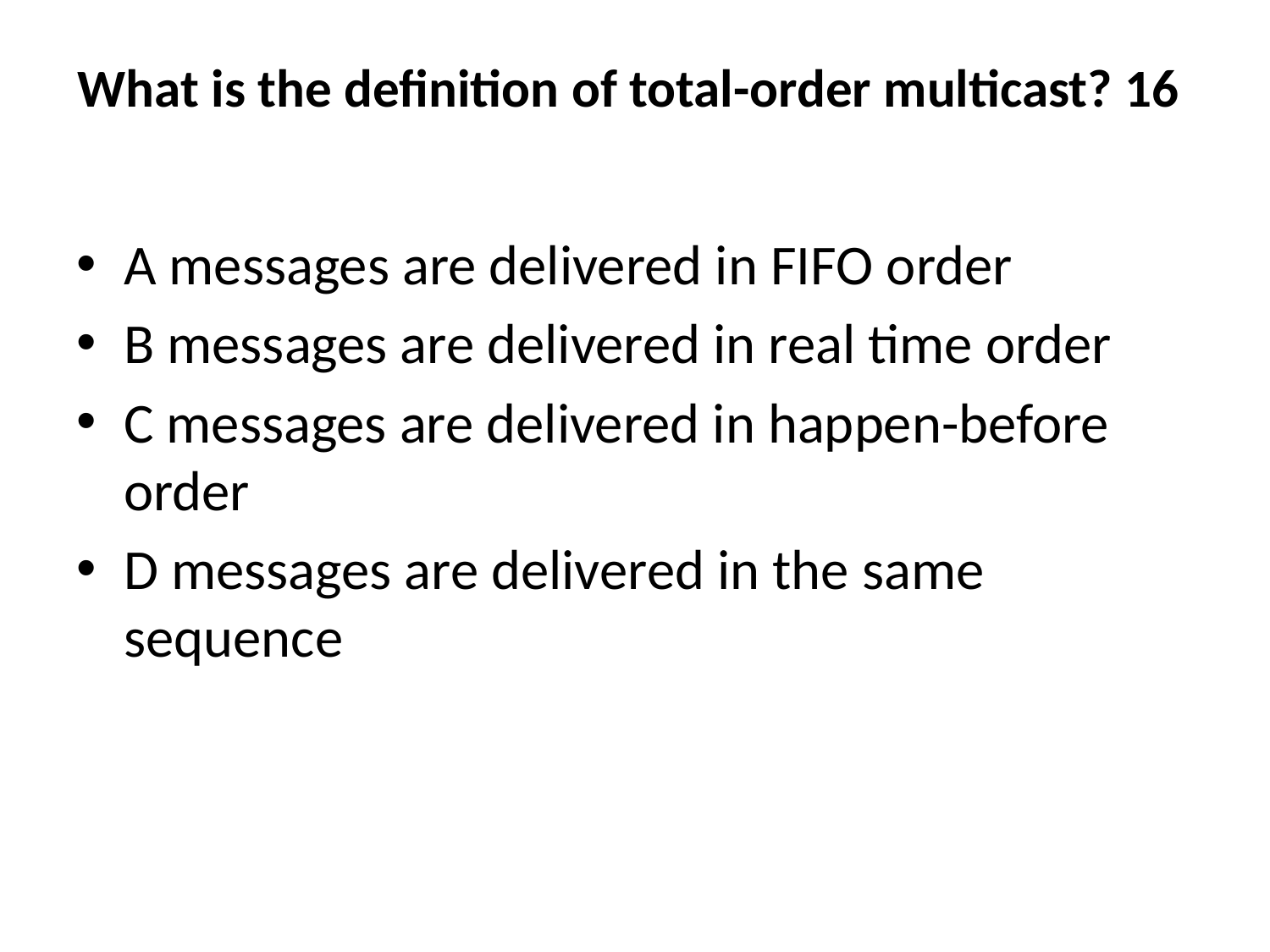

# What is the definition of total-order multicast? 16
A messages are delivered in FIFO order
B messages are delivered in real time order
C messages are delivered in happen-before order
D messages are delivered in the same sequence